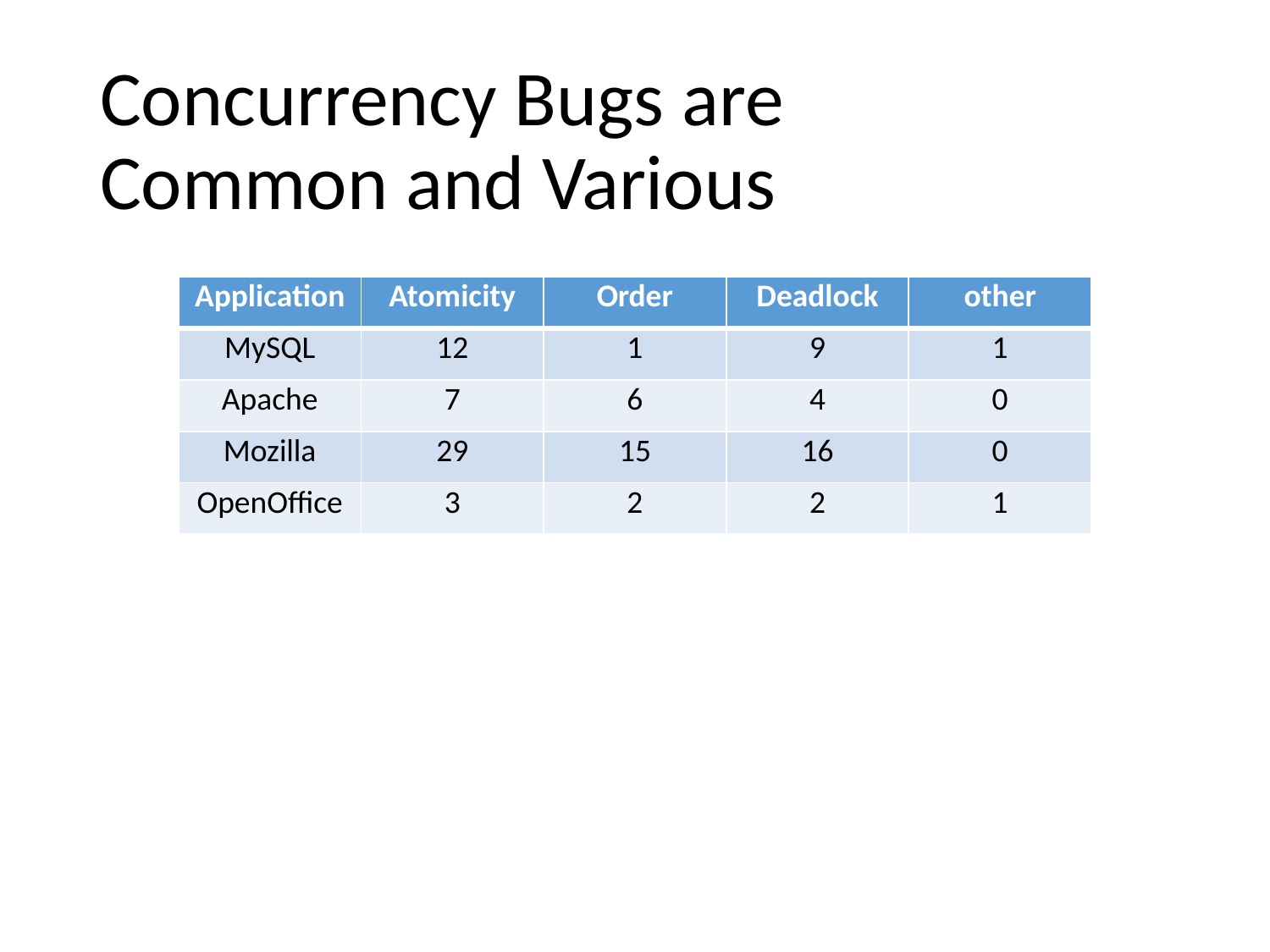

# Concurrency Bugs are Common and Various
| Application | Atomicity | Order | Deadlock | other |
| --- | --- | --- | --- | --- |
| MySQL | 12 | 1 | 9 | 1 |
| Apache | 7 | 6 | 4 | 0 |
| Mozilla | 29 | 15 | 16 | 0 |
| OpenOffice | 3 | 2 | 2 | 1 |